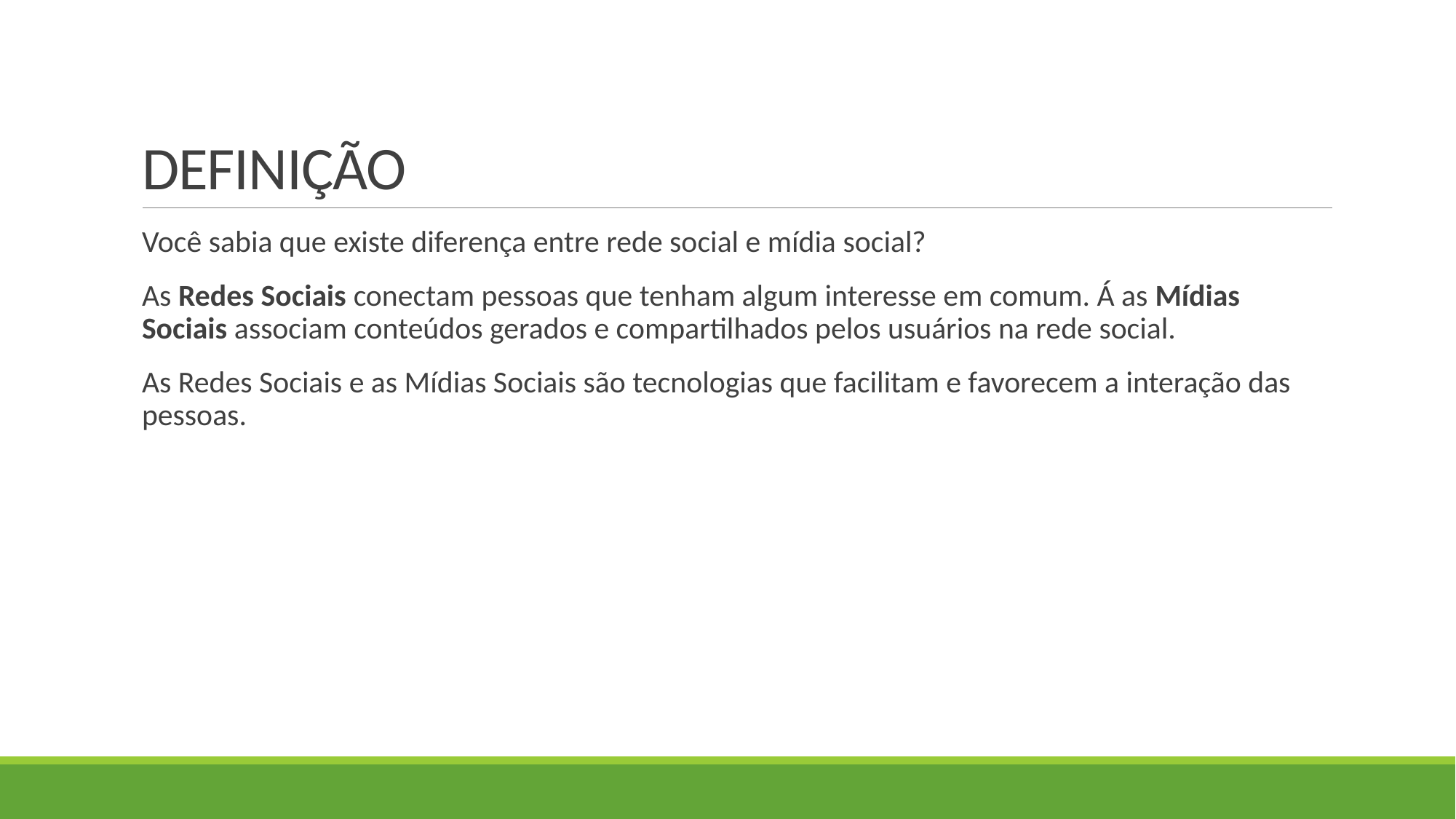

# DEFINIÇÃO
Você sabia que existe diferença entre rede social e mídia social?
As Redes Sociais conectam pessoas que tenham algum interesse em comum. Á as Mídias Sociais associam conteúdos gerados e compartilhados pelos usuários na rede social.
As Redes Sociais e as Mídias Sociais são tecnologias que facilitam e favorecem a interação das pessoas.